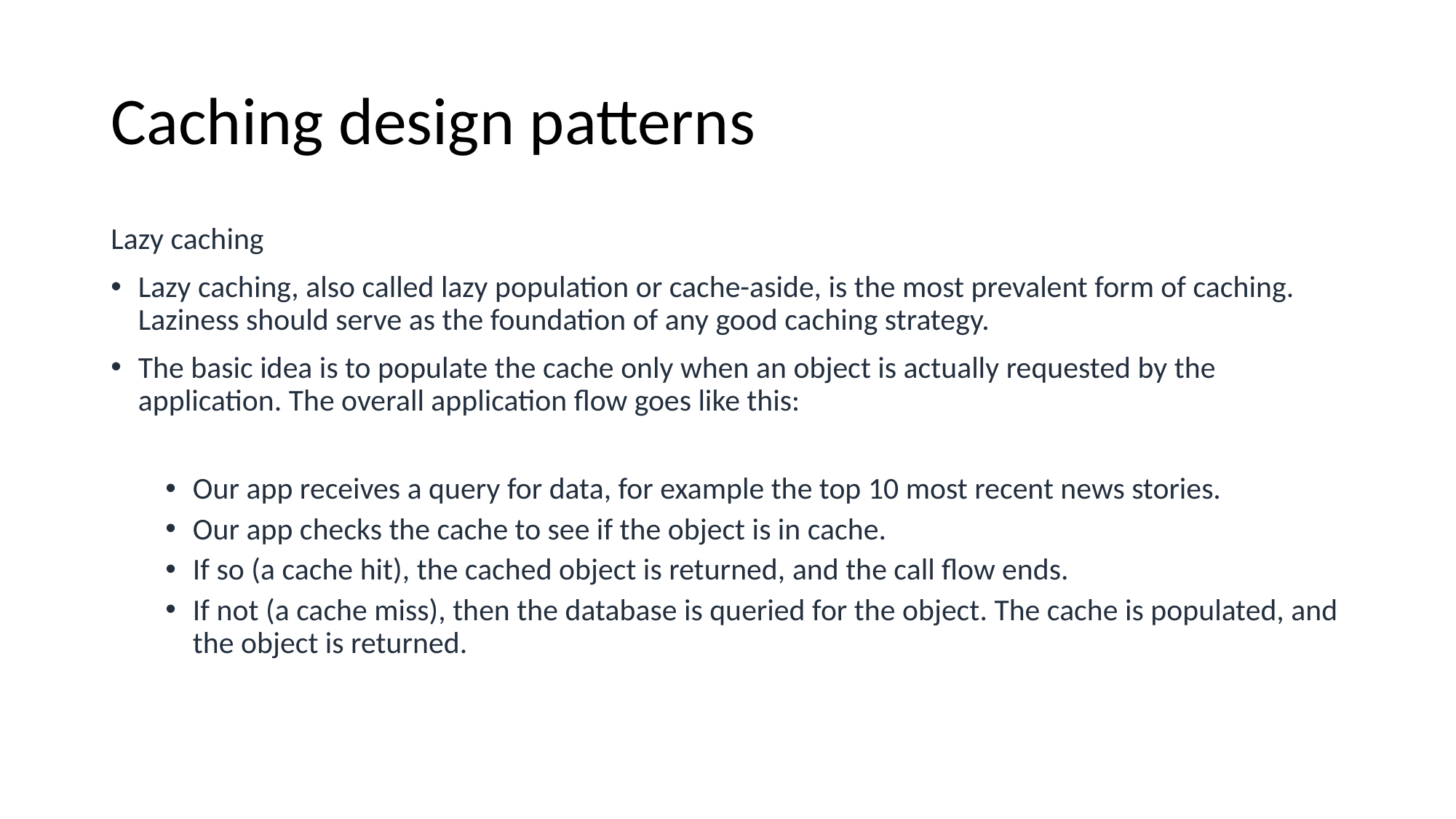

# Caching design patterns
Lazy caching
Lazy caching, also called lazy population or cache-aside, is the most prevalent form of caching. Laziness should serve as the foundation of any good caching strategy.
The basic idea is to populate the cache only when an object is actually requested by the application. The overall application flow goes like this:

Our app receives a query for data, for example the top 10 most recent news stories.
Our app checks the cache to see if the object is in cache.
If so (a cache hit), the cached object is returned, and the call flow ends.
If not (a cache miss), then the database is queried for the object. The cache is populated, and the object is returned.